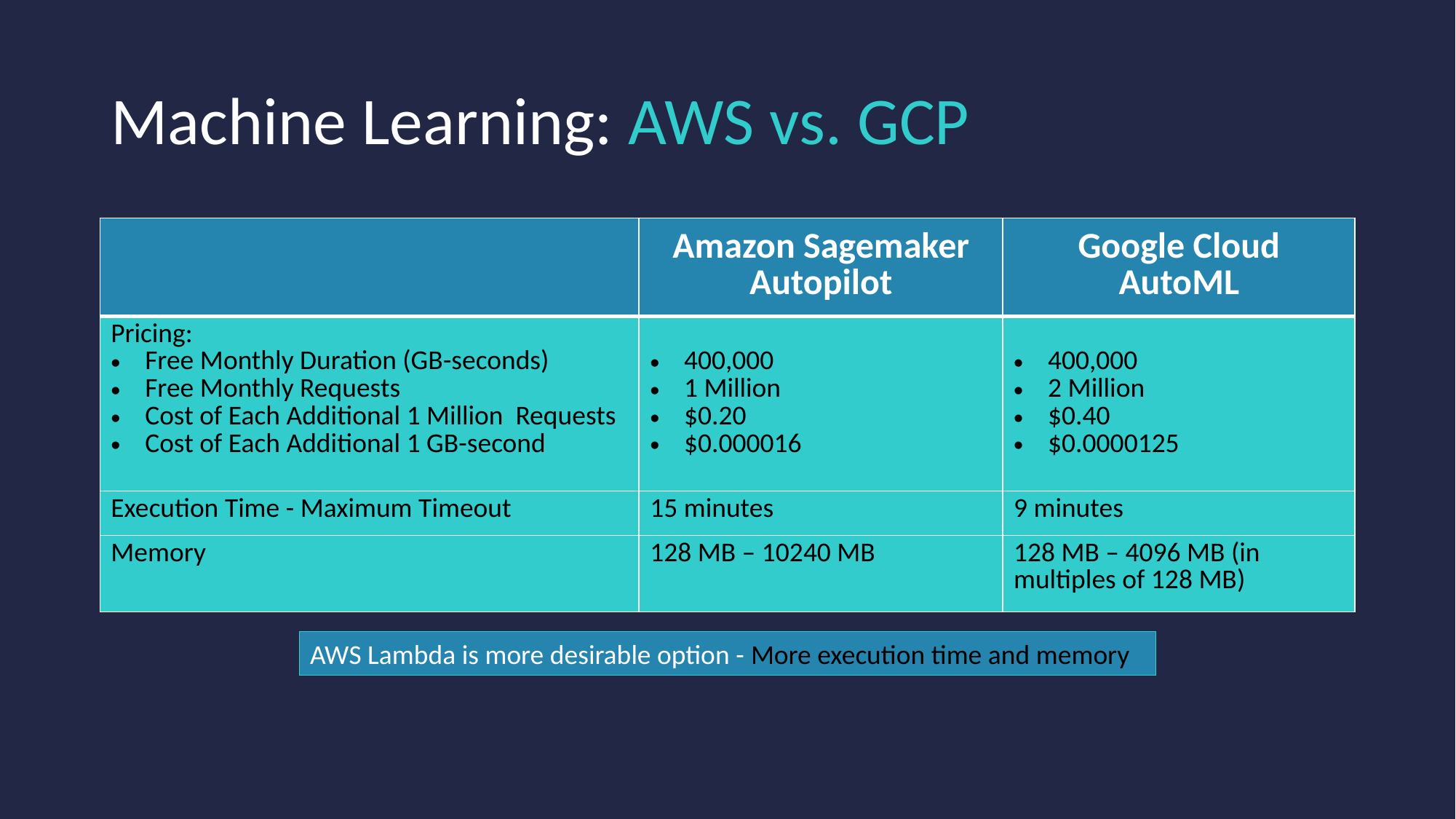

# Machine Learning: AWS vs. GCP
|  | Amazon Sagemaker Autopilot | Google Cloud AutoML |
| --- | --- | --- |
| Pricing: Free Monthly Duration (GB-seconds) Free Monthly Requests Cost of Each Additional 1 Million Requests Cost of Each Additional 1 GB-second | 400,000 1 Million $0.20 $0.000016 | 400,000 2 Million $0.40 $0.0000125 |
| Execution Time - Maximum Timeout | 15 minutes | 9 minutes |
| Memory | 128 MB – 10240 MB | 128 MB – 4096 MB (in multiples of 128 MB) |
AWS Lambda is more desirable option - More execution time and memory